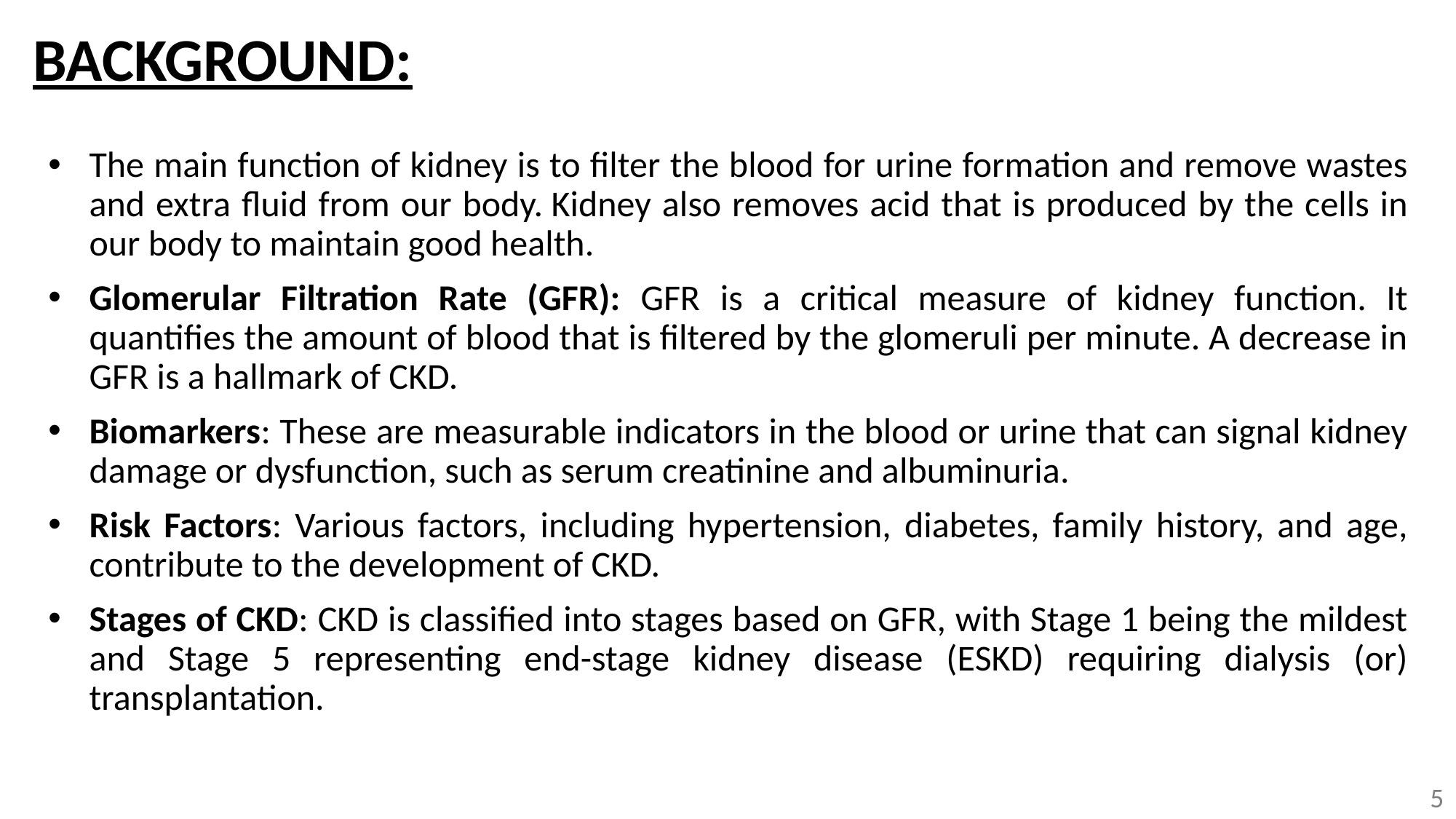

# BACKGROUND:
The main function of kidney is to filter the blood for urine formation and remove wastes and extra fluid from our body. Kidney also removes acid that is produced by the cells in our body to maintain good health.
Glomerular Filtration Rate (GFR): GFR is a critical measure of kidney function. It quantifies the amount of blood that is filtered by the glomeruli per minute. A decrease in GFR is a hallmark of CKD.
Biomarkers: These are measurable indicators in the blood or urine that can signal kidney damage or dysfunction, such as serum creatinine and albuminuria.
Risk Factors: Various factors, including hypertension, diabetes, family history, and age, contribute to the development of CKD.
Stages of CKD: CKD is classified into stages based on GFR, with Stage 1 being the mildest and Stage 5 representing end-stage kidney disease (ESKD) requiring dialysis (or) transplantation.

5